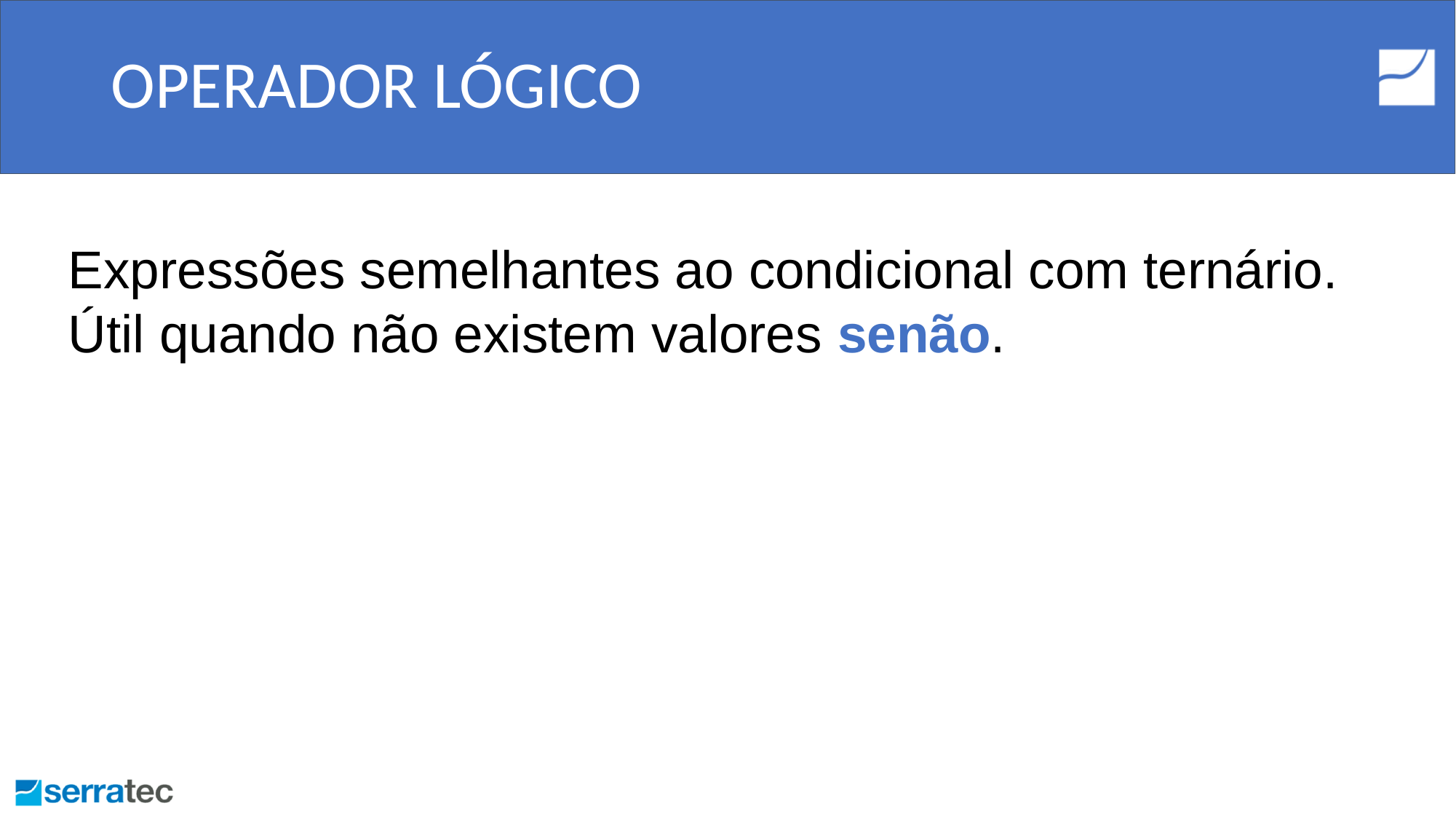

# OPERADOR LÓGICO
Expressões semelhantes ao condicional com ternário.
Útil quando não existem valores senão.